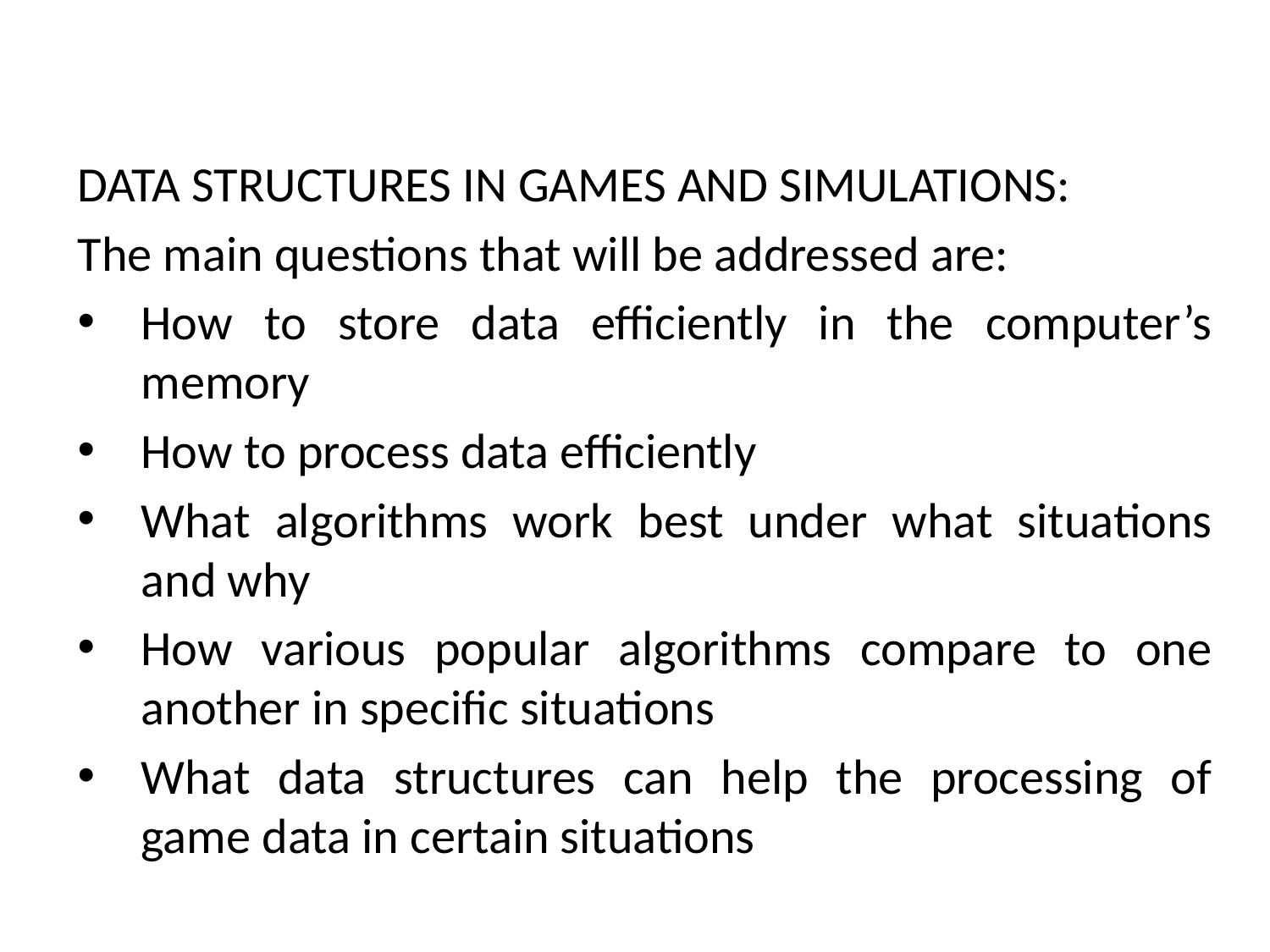

DATA STRUCTURES IN GAMES AND SIMULATIONS:
The main questions that will be addressed are:
How to store data efficiently in the computer’s memory
How to process data efficiently
What algorithms work best under what situations and why
How various popular algorithms compare to one another in specific situations
What data structures can help the processing of game data in certain situations
# Data Structures and Algorithms for Game Programming